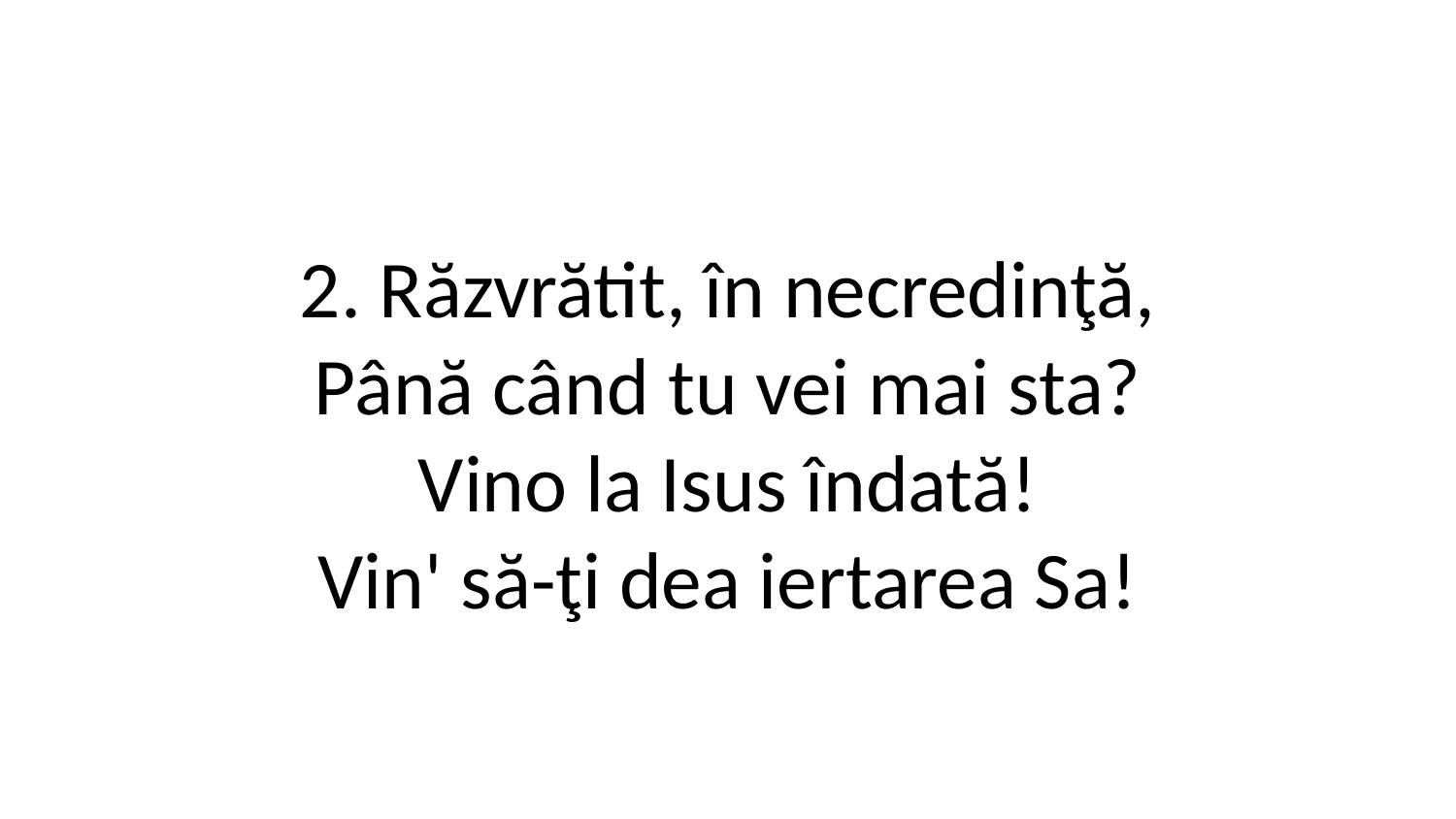

2. Răzvrătit, în necredinţă,
Până când tu vei mai sta?
Vino la Isus îndată!
Vin' să-ţi dea iertarea Sa!